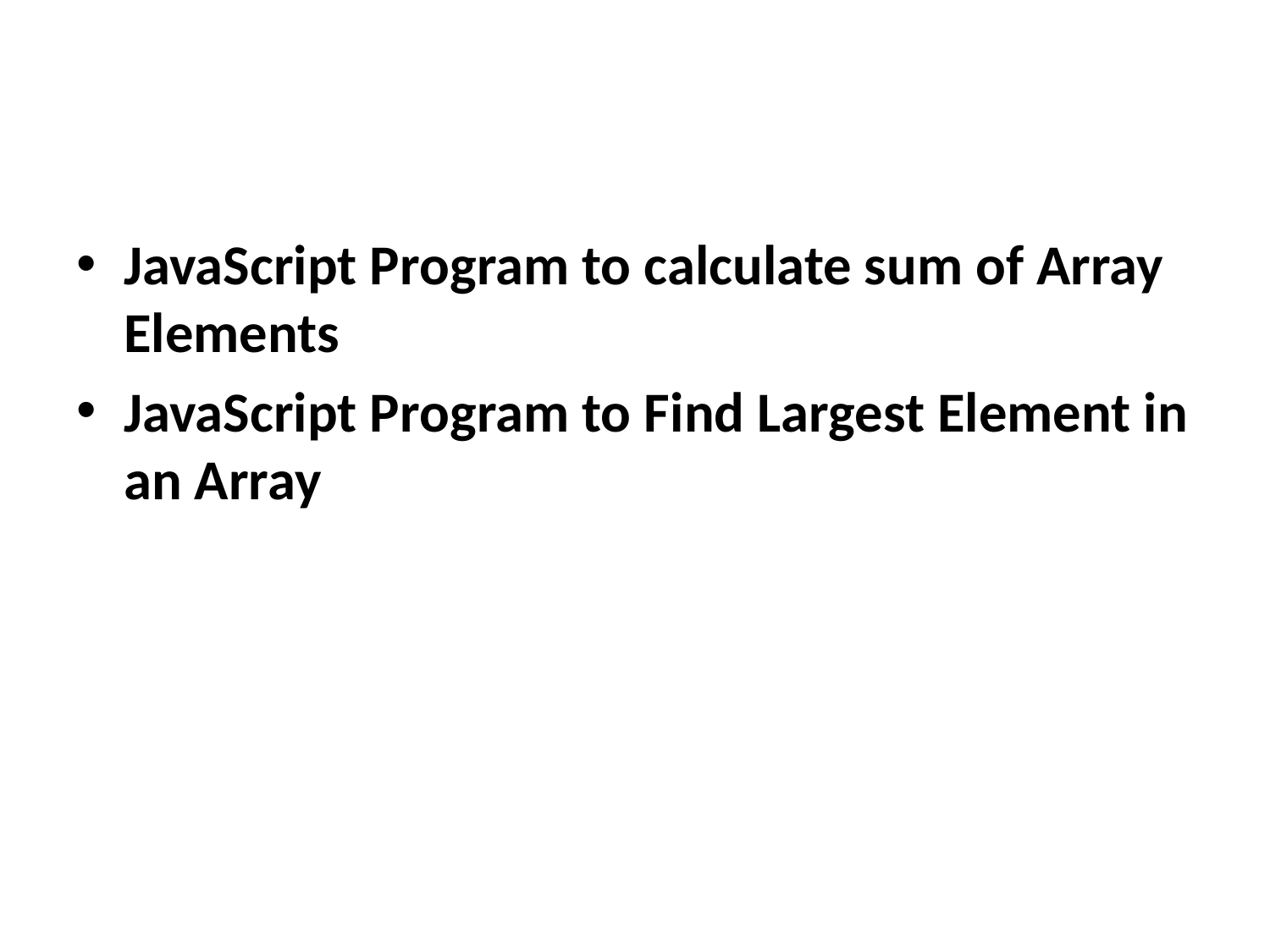

#
JavaScript Program to calculate sum of Array Elements
JavaScript Program to Find Largest Element in an Array